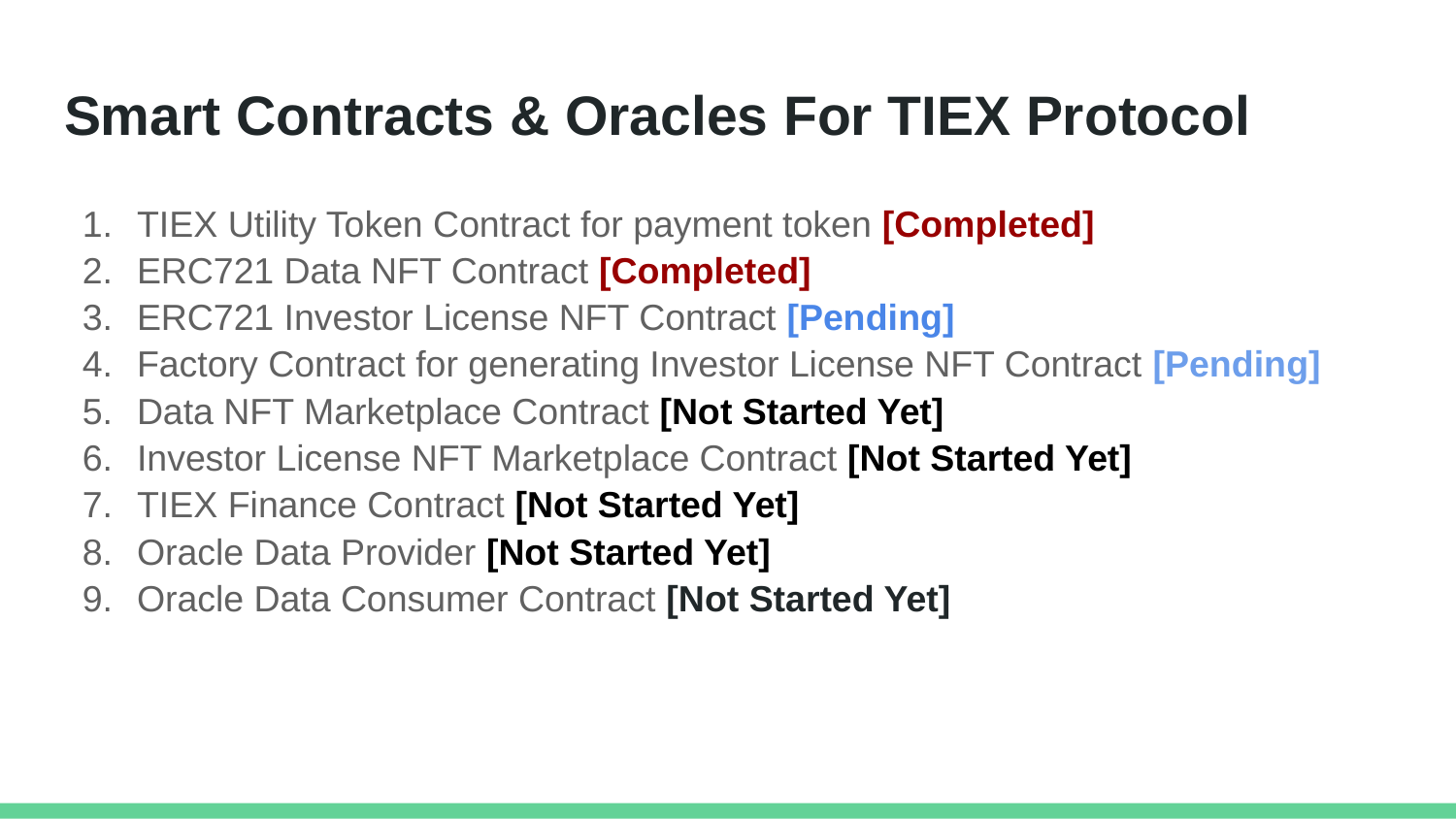

# Smart Contracts & Oracles For TIEX Protocol
TIEX Utility Token Contract for payment token [Completed]
ERC721 Data NFT Contract [Completed]
ERC721 Investor License NFT Contract [Pending]
Factory Contract for generating Investor License NFT Contract [Pending]
Data NFT Marketplace Contract [Not Started Yet]
Investor License NFT Marketplace Contract [Not Started Yet]
TIEX Finance Contract [Not Started Yet]
Oracle Data Provider [Not Started Yet]
Oracle Data Consumer Contract [Not Started Yet]